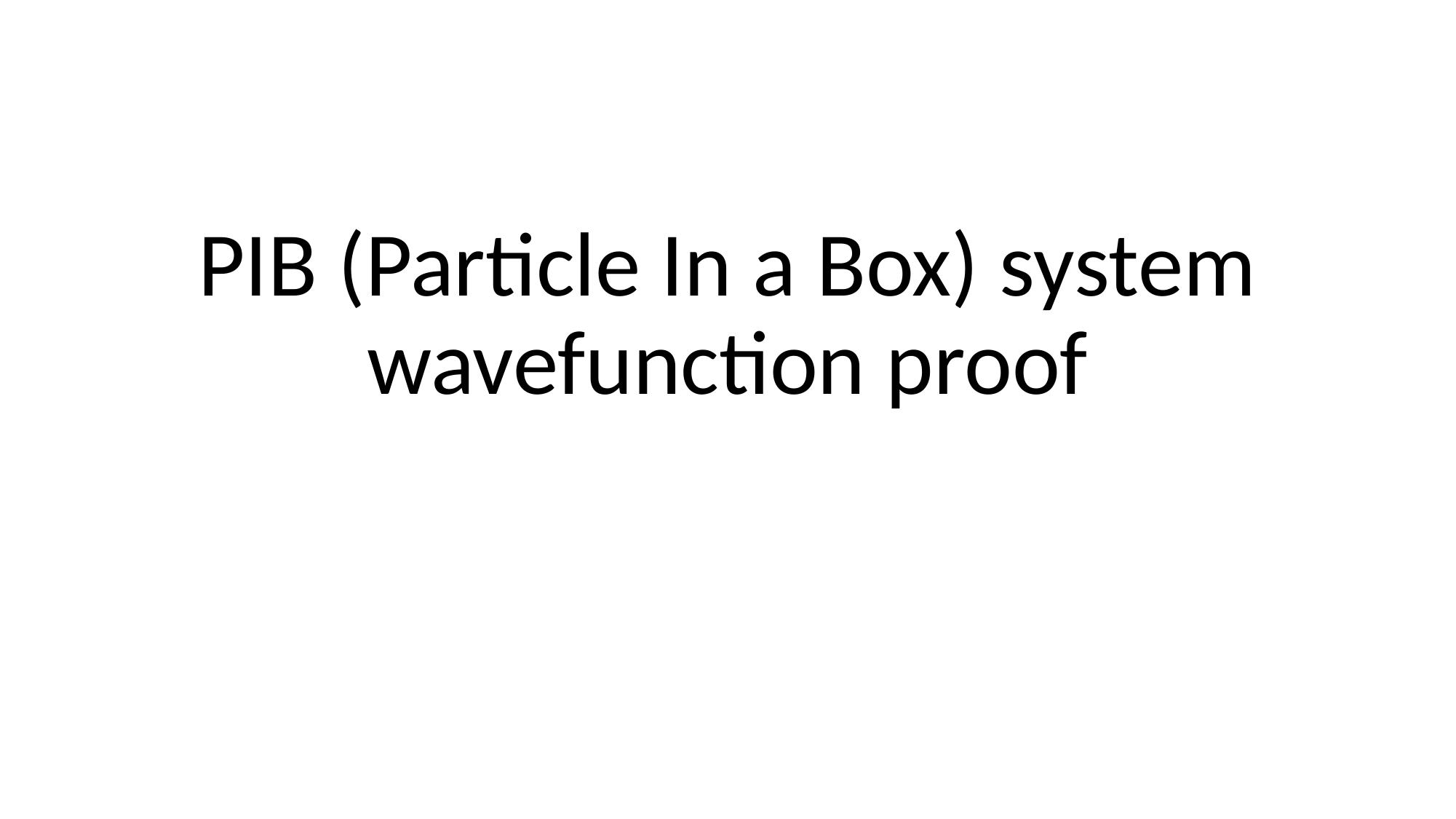

# PIB (Particle In a Box) system wavefunction proof